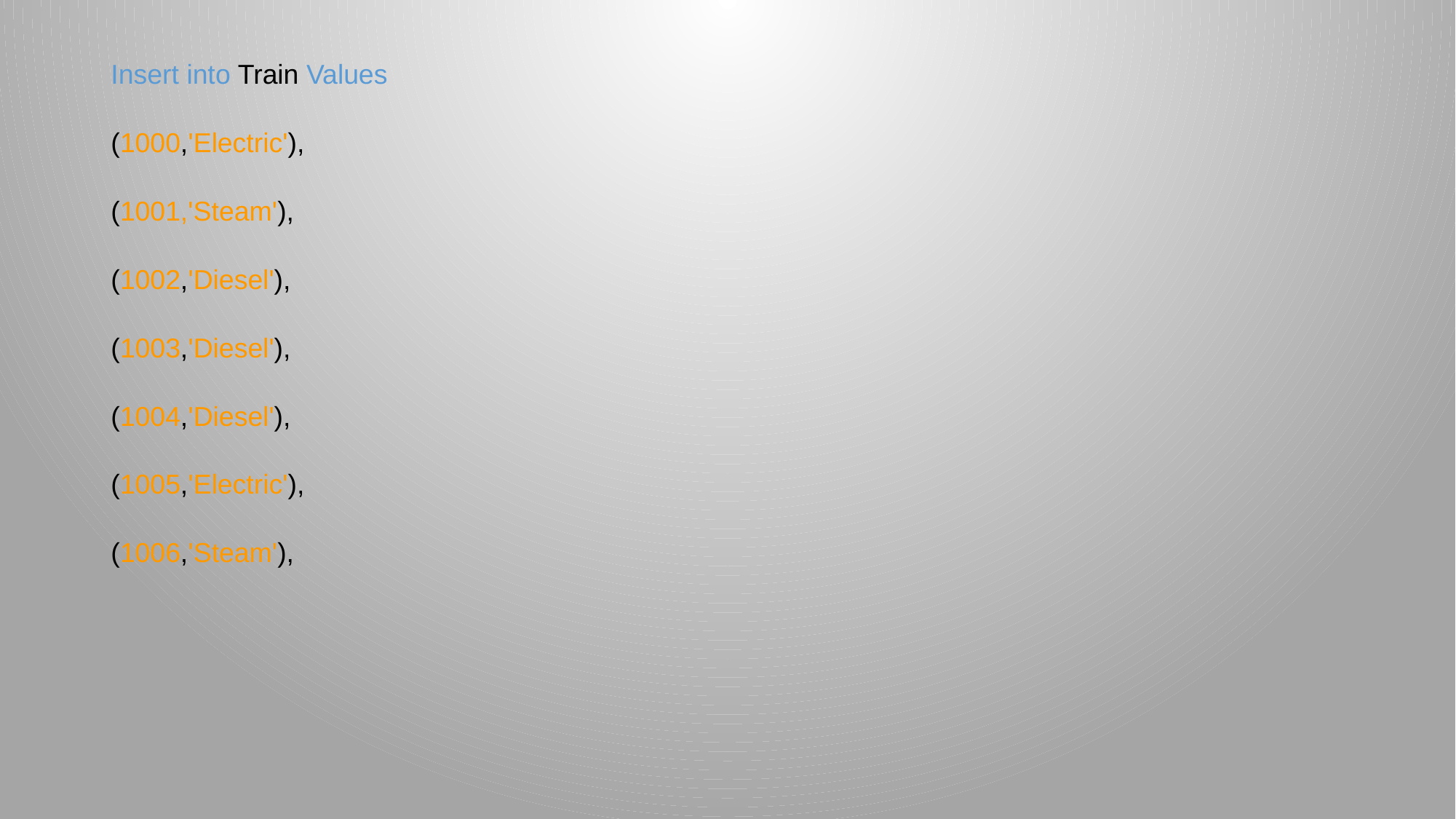

Insert into Train Values
(1000,'Electric'),
(1001,'Steam'),
(1002,'Diesel'),
(1003,'Diesel'),
(1004,'Diesel'),
(1005,'Electric'),
(1006,'Steam'),